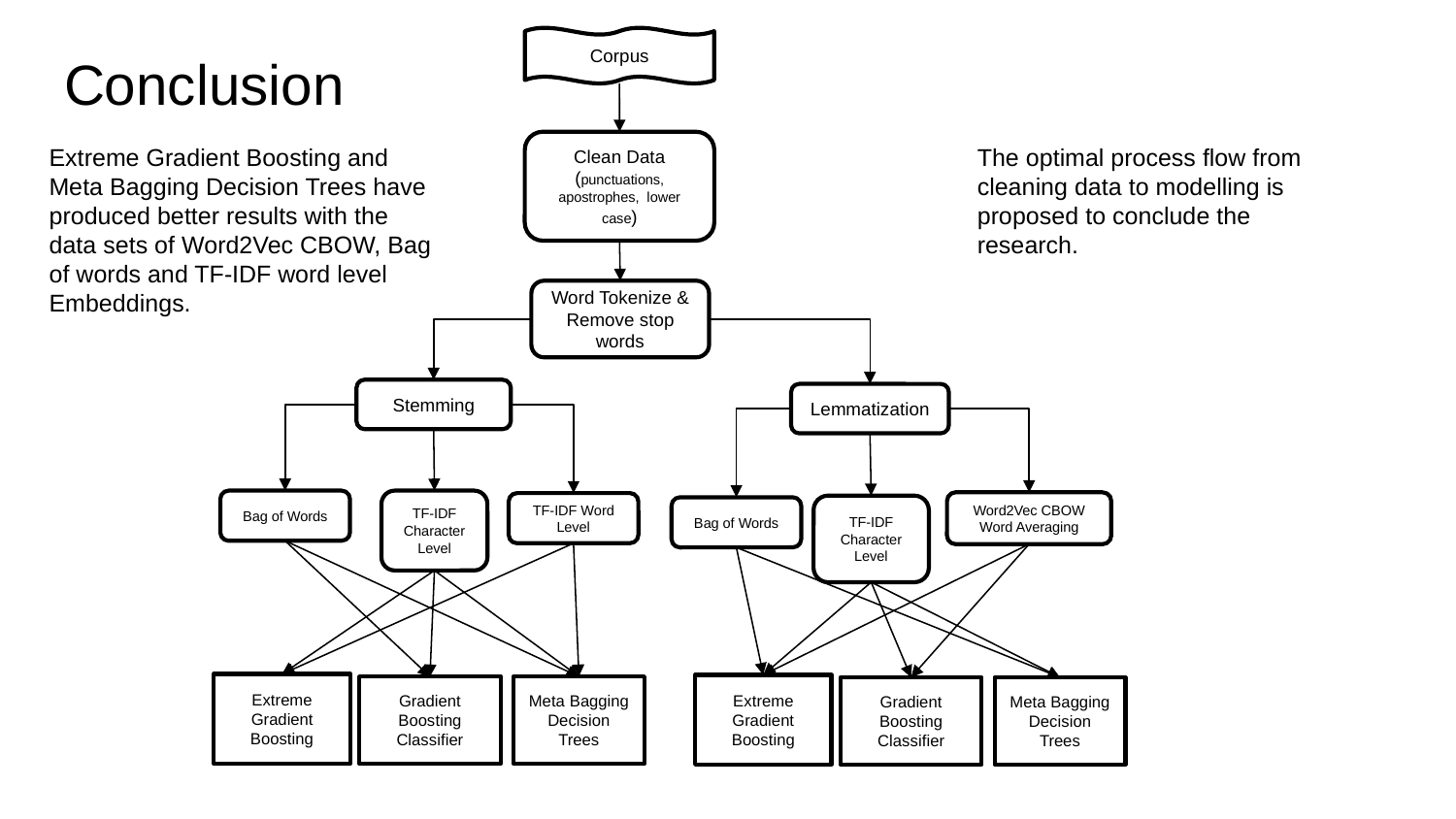

Corpus
# Conclusion
Clean Data
(punctuations, apostrophes,  lower case)
Extreme Gradient Boosting and  Meta Bagging Decision Trees have produced better results with the data sets of Word2Vec CBOW, Bag of words and TF-IDF word level Embeddings.
The optimal process flow from cleaning data to modelling is proposed to conclude the research.
Word Tokenize & Remove stop words
Stemming
Lemmatization
Bag of Words
TF-IDF Character Level
Word2Vec CBOW Word Averaging
TF-IDF Word Level
TF-IDF Character Level
Bag of Words
Extreme Gradient Boosting
Extreme Gradient Boosting
Gradient Boosting Classifier
Meta Bagging Decision Trees
Gradient Boosting Classifier
Meta Bagging Decision Trees